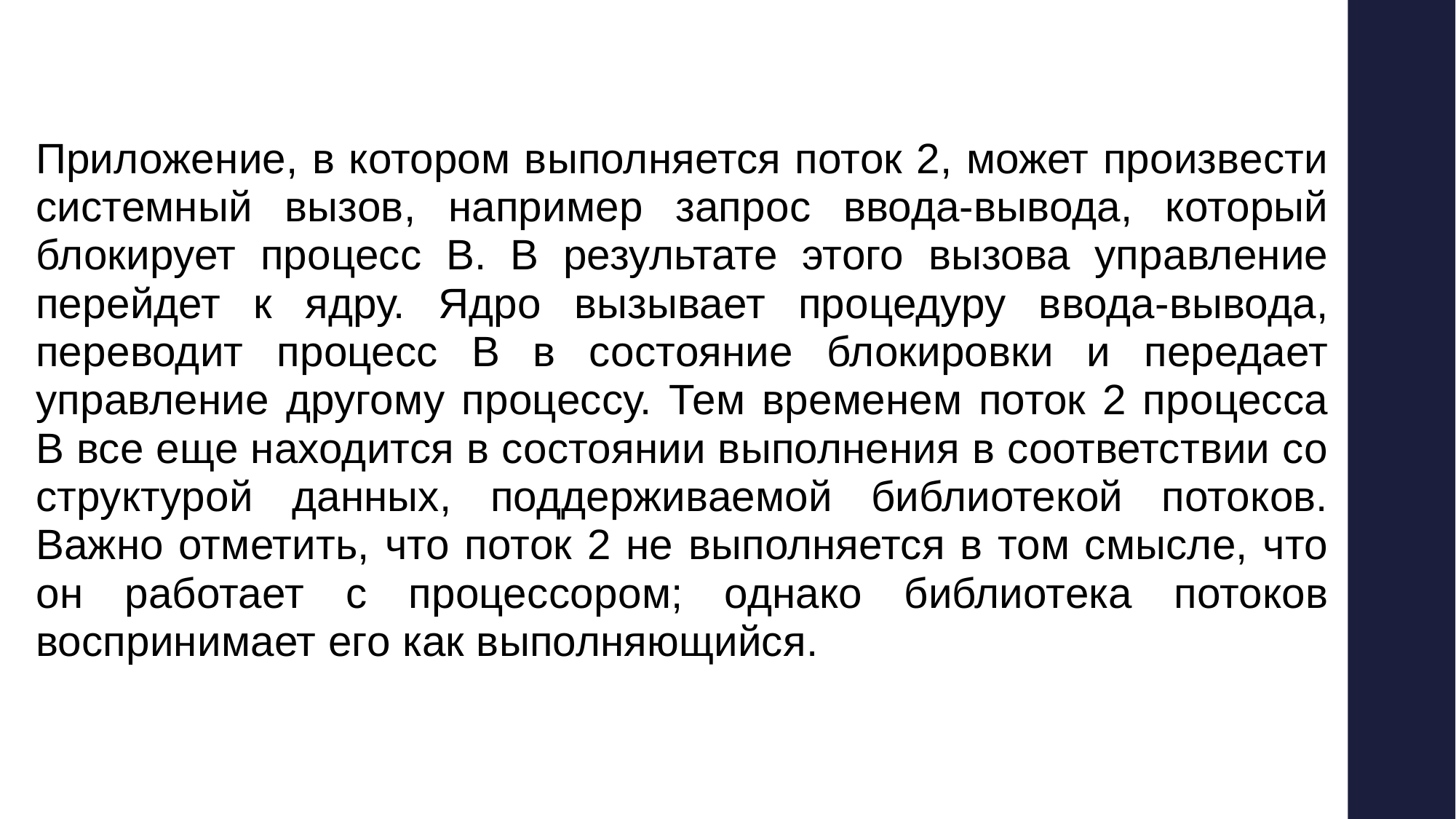

Приложение, в котором выполняется поток 2, может произвести системный вызов, например запрос ввода-вывода, который блокирует процесс В. В результате этого вызова управление перейдет к ядру. Ядро вызывает процедуру ввода-вывода, переводит процесс В в состояние блокировки и передает управление другому процессу. Тем временем поток 2 процесса В все еще находится в состоянии выполнения в соответствии со структурой данных, поддерживаемой библиотекой потоков. Важно отметить, что поток 2 не выполняется в том смысле, что он работает с процессором; однако библиотека потоков воспринимает его как выполняющийся.